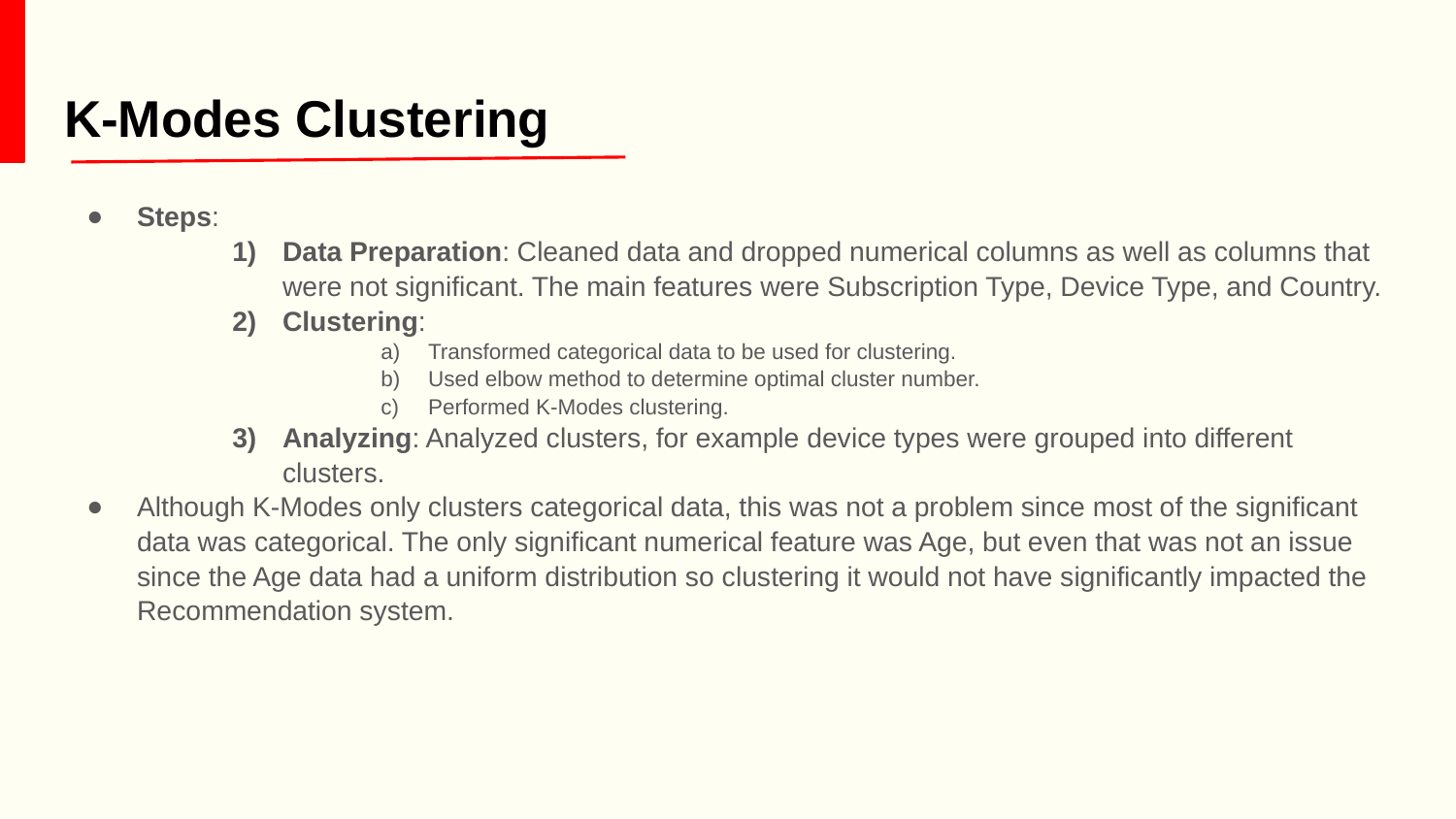

# K-Modes Clustering
Steps:
Data Preparation: Cleaned data and dropped numerical columns as well as columns that were not significant. The main features were Subscription Type, Device Type, and Country.
Clustering:
Transformed categorical data to be used for clustering.
Used elbow method to determine optimal cluster number.
Performed K-Modes clustering.
Analyzing: Analyzed clusters, for example device types were grouped into different clusters.
Although K-Modes only clusters categorical data, this was not a problem since most of the significant data was categorical. The only significant numerical feature was Age, but even that was not an issue since the Age data had a uniform distribution so clustering it would not have significantly impacted the Recommendation system.